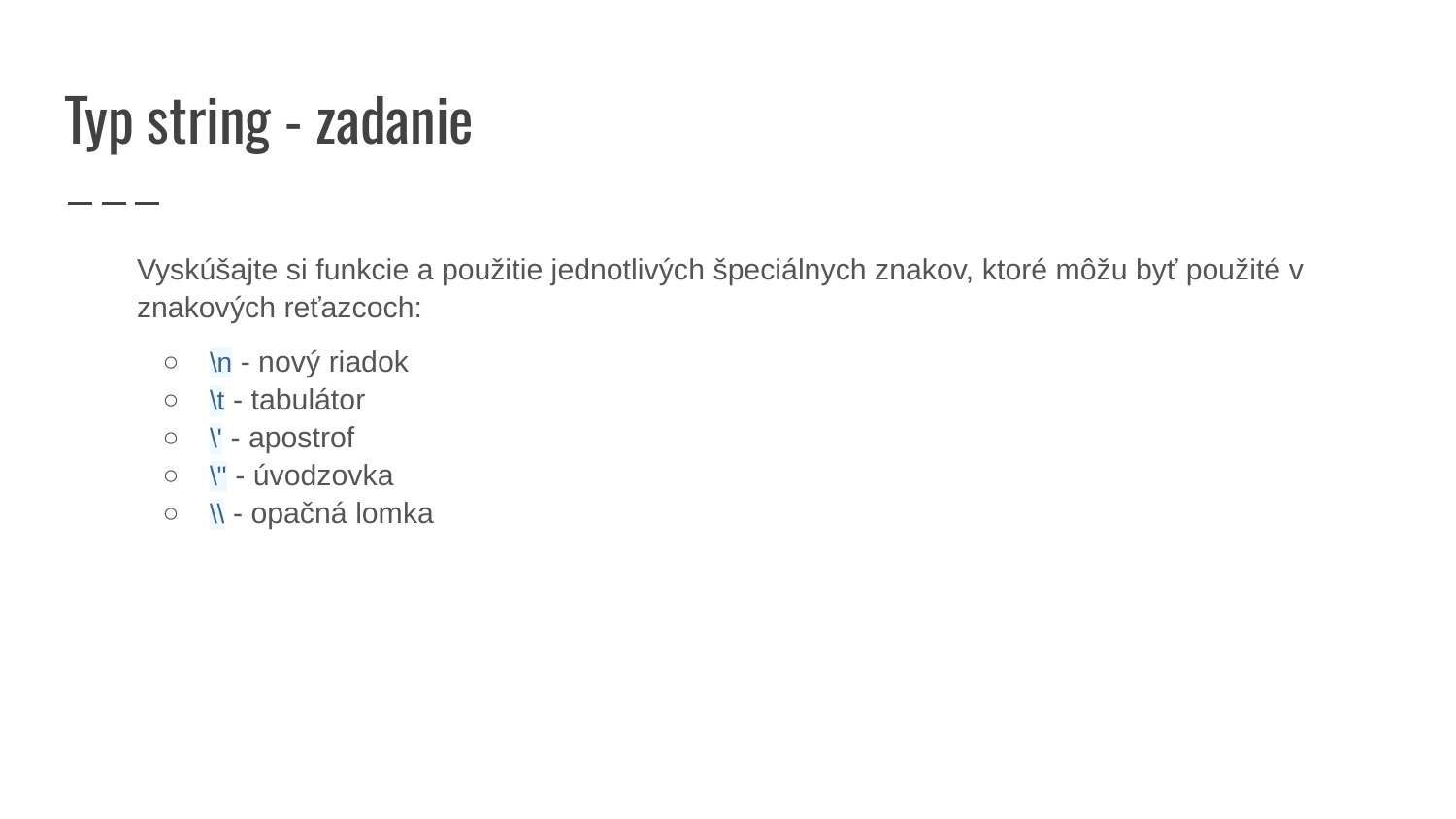

# Typ string - zadanie
Vyskúšajte si funkcie a použitie jednotlivých špeciálnych znakov, ktoré môžu byť použité v znakových reťazcoch:
\n - nový riadok
\t - tabulátor
\' - apostrof
\" - úvodzovka
\\ - opačná lomka